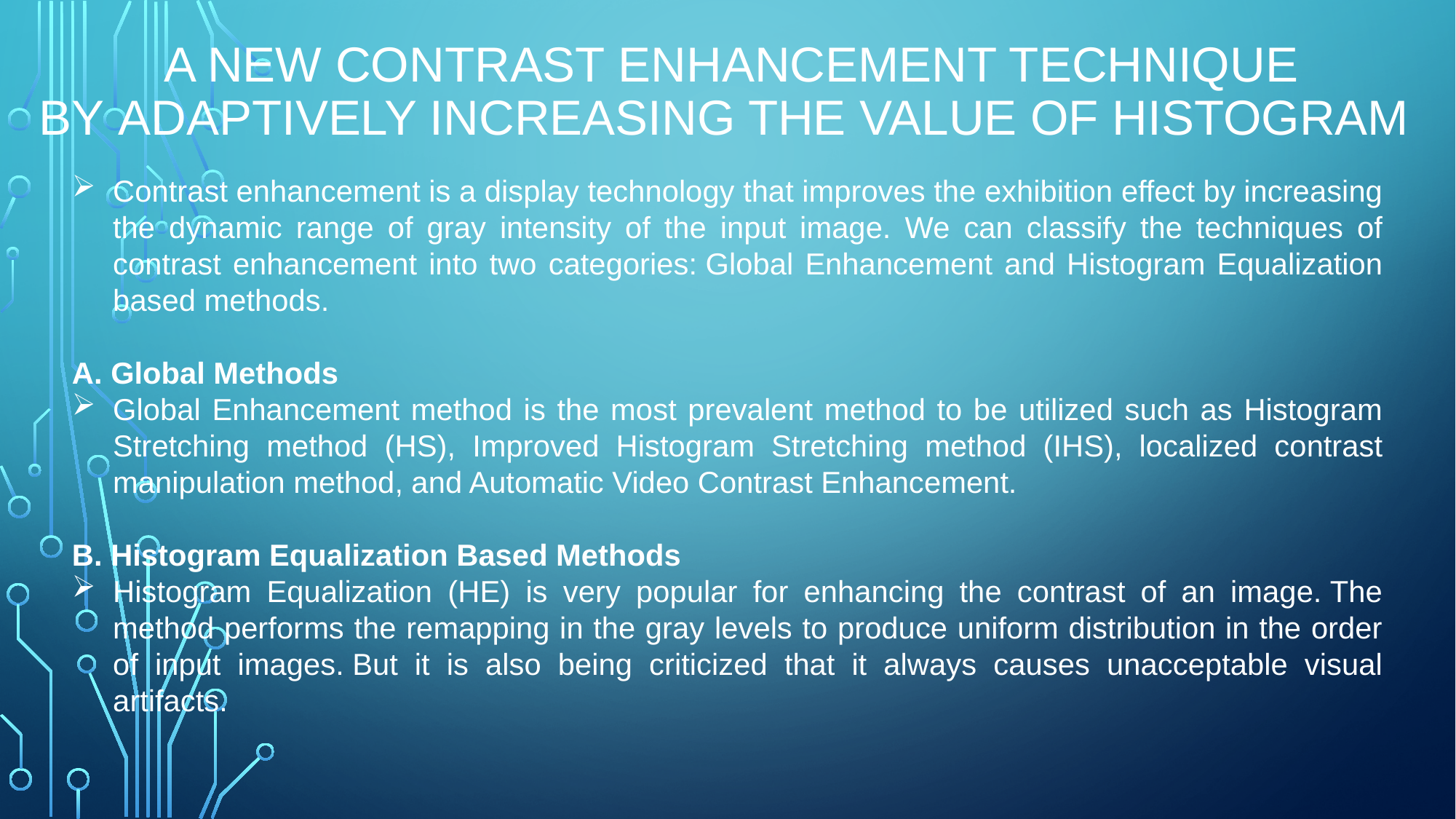

# A NEW CONTRAST ENHANCEMENT TECHNIQUE BY ADAPTIVELY INCREASING THE VALUE OF HISTOGRAM
Contrast enhancement is a display technology that improves the exhibition effect by increasing the dynamic range of gray intensity of the input image. We can classify the techniques of contrast enhancement into two categories: Global Enhancement and Histogram Equalization based methods.

A. Global Methods
Global Enhancement method is the most prevalent method to be utilized such as Histogram Stretching method (HS), Improved Histogram Stretching method (IHS), localized contrast manipulation method, and Automatic Video Contrast Enhancement.

B. Histogram Equalization Based Methods
Histogram Equalization (HE) is very popular for enhancing the contrast of an image. The method performs the remapping in the gray levels to produce uniform distribution in the order of input images. But it is also being criticized that it always causes unacceptable visual artifacts.